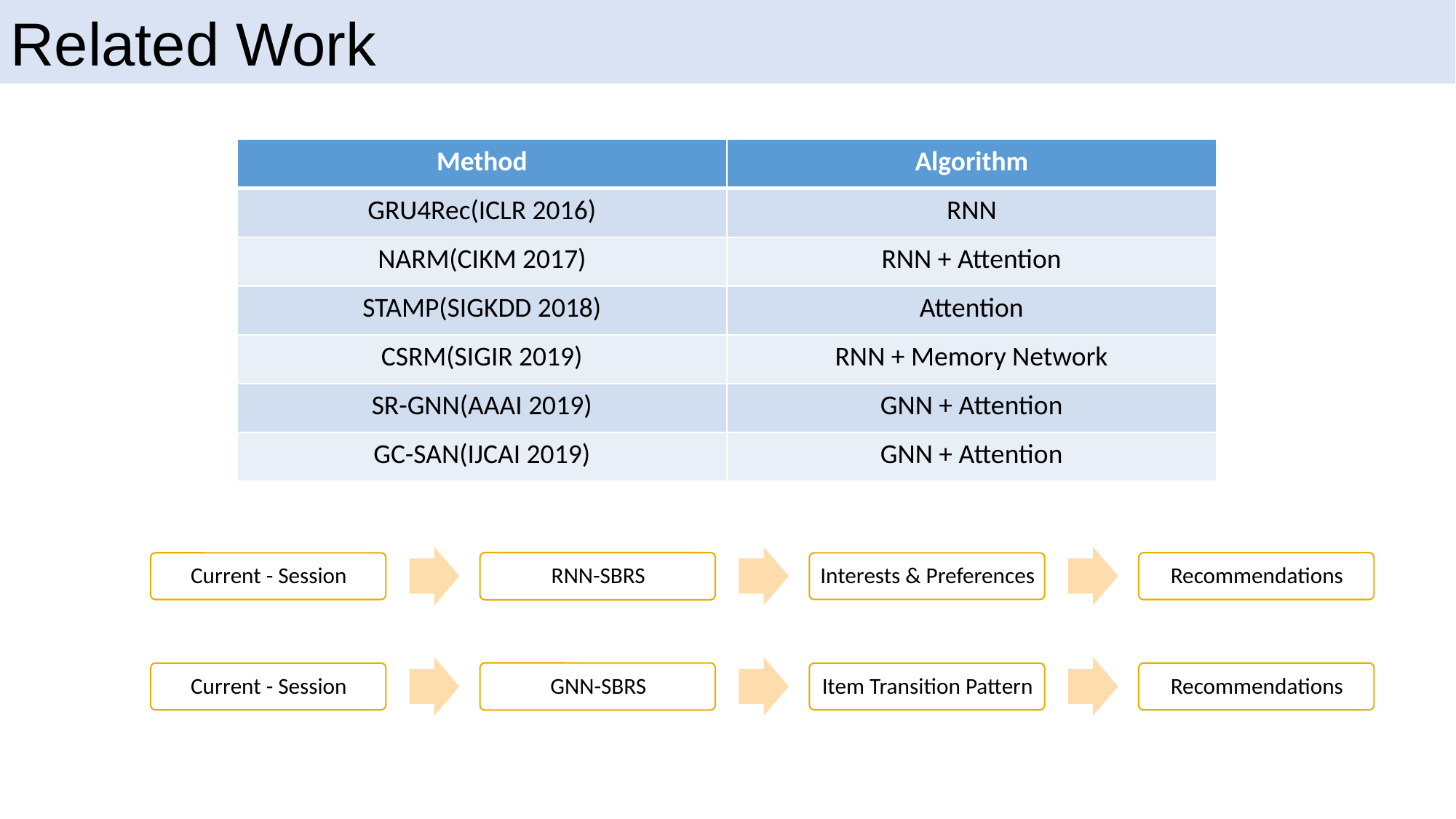

Related Work
| Method | Algorithm |
| --- | --- |
| GRU4Rec(ICLR 2016) | RNN |
| NARM(CIKM 2017) | RNN + Attention |
| STAMP(SIGKDD 2018) | Attention |
| CSRM(SIGIR 2019) | RNN + Memory Network |
| SR-GNN(AAAI 2019) | GNN + Attention |
| GC-SAN(IJCAI 2019) | GNN + Attention |
Current - Session

RNN-SBRS

Interests & Preferences

Recommendations
Current - Session

GNN-SBRS

Item Transition Pattern

Recommendations